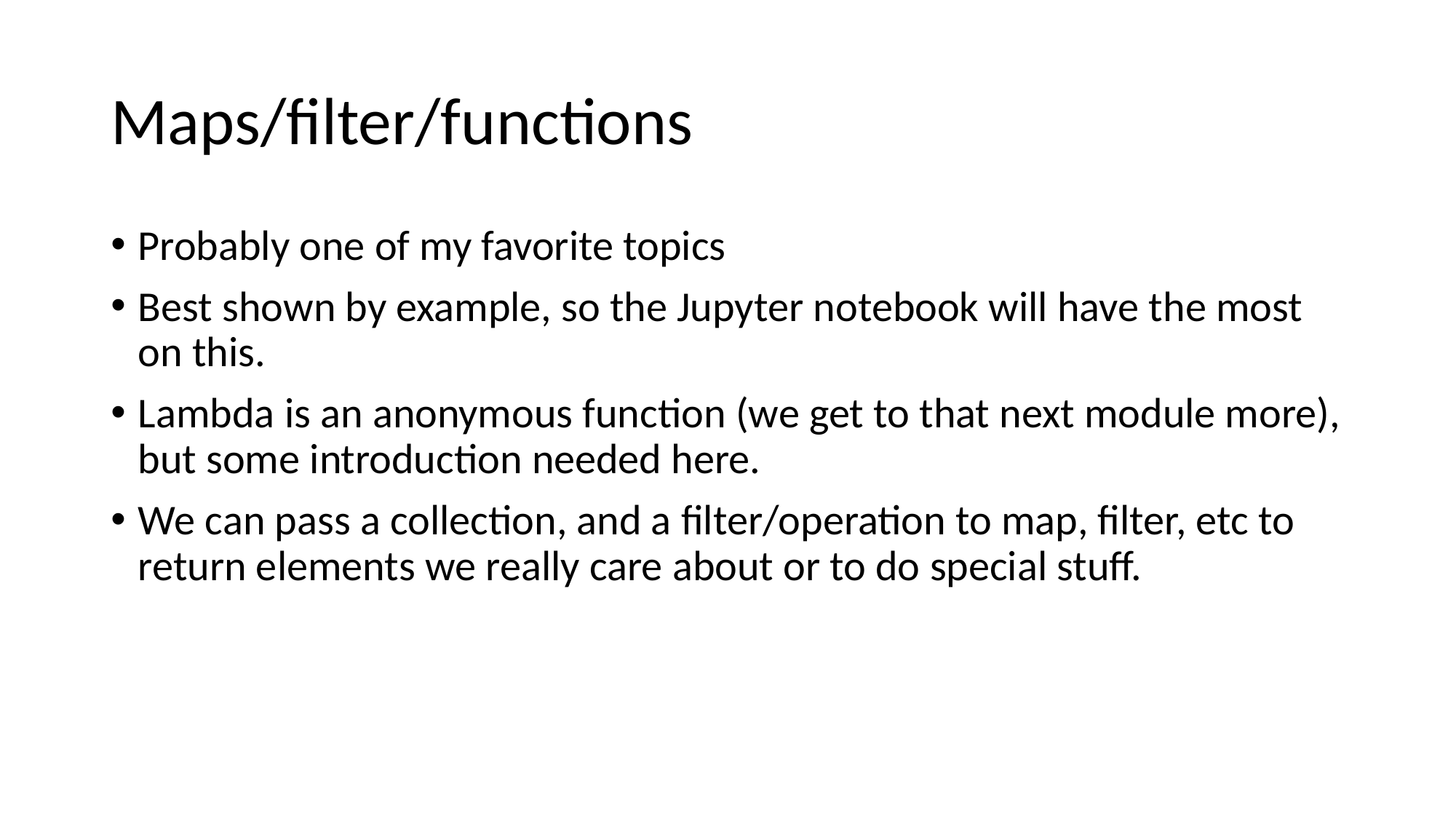

# Maps/filter/functions
Probably one of my favorite topics
Best shown by example, so the Jupyter notebook will have the most on this.
Lambda is an anonymous function (we get to that next module more), but some introduction needed here.
We can pass a collection, and a filter/operation to map, filter, etc to return elements we really care about or to do special stuff.